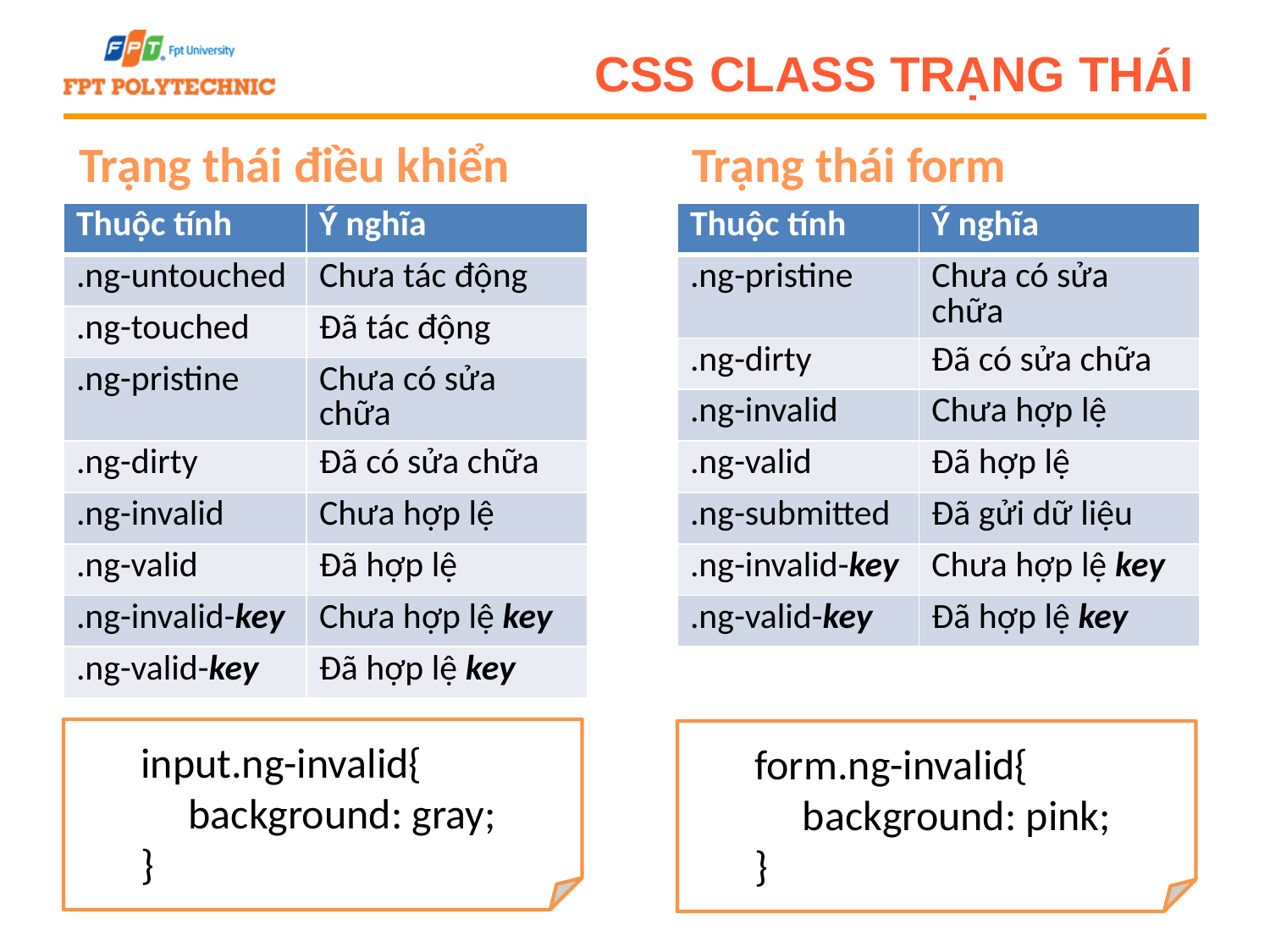

# CSS class trạng thái
Trạng thái điều khiển
Trạng thái form
| Thuộc tính | Ý nghĩa |
| --- | --- |
| .ng-untouched | Chưa tác động |
| .ng-touched | Đã tác động |
| .ng-pristine | Chưa có sửa chữa |
| .ng-dirty | Đã có sửa chữa |
| .ng-invalid | Chưa hợp lệ |
| .ng-valid | Đã hợp lệ |
| .ng-invalid-key | Chưa hợp lệ key |
| .ng-valid-key | Đã hợp lệ key |
| Thuộc tính | Ý nghĩa |
| --- | --- |
| .ng-pristine | Chưa có sửa chữa |
| .ng-dirty | Đã có sửa chữa |
| .ng-invalid | Chưa hợp lệ |
| .ng-valid | Đã hợp lệ |
| .ng-submitted | Đã gửi dữ liệu |
| .ng-invalid-key | Chưa hợp lệ key |
| .ng-valid-key | Đã hợp lệ key |

input.ng-invalid{
     background: gray;
}
form.ng-invalid{
     background: pink;
}